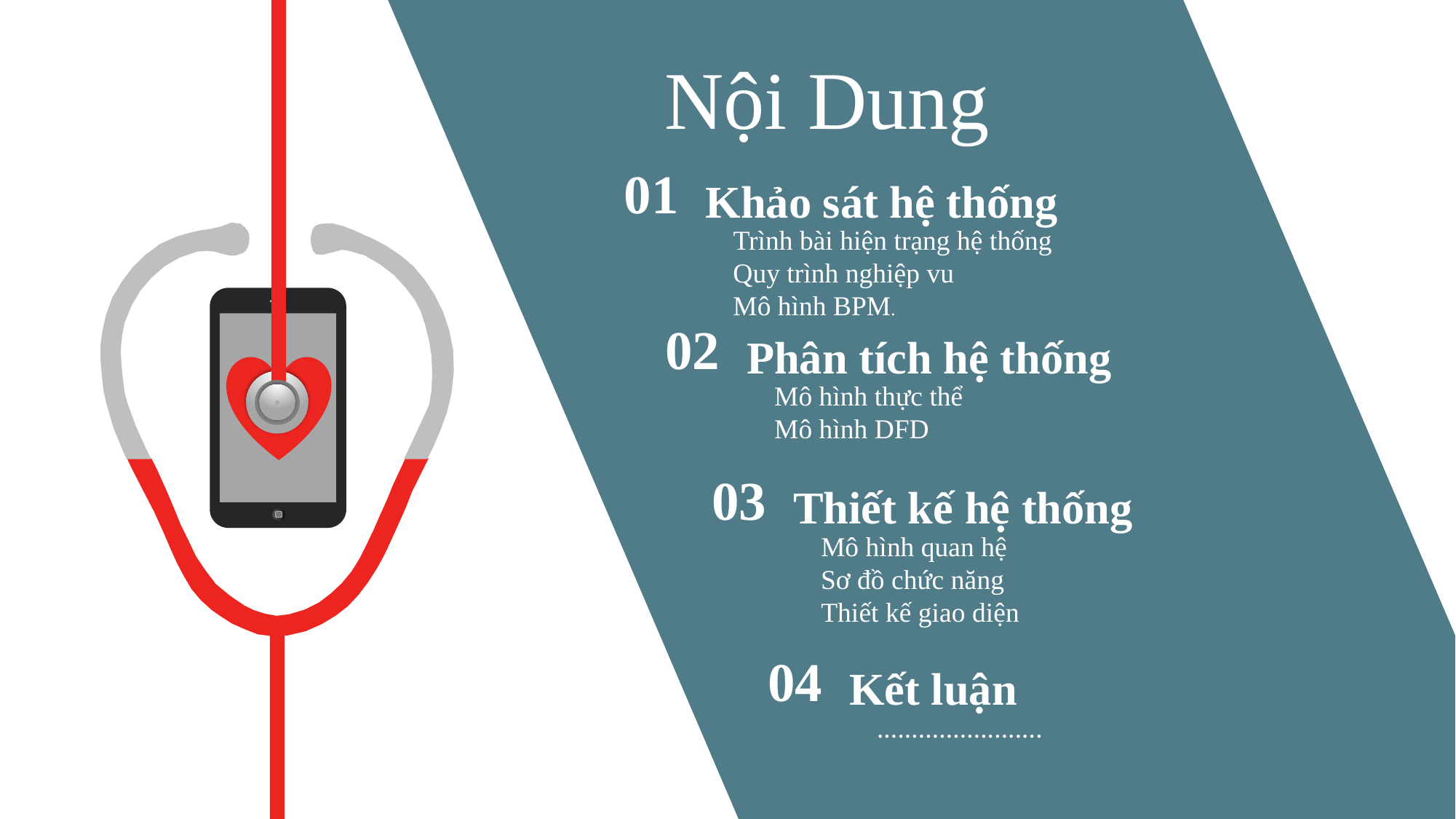

Nội Dung
01
Khảo sát hệ thống
    Trình bài hiện trạng hệ thống
    Quy trình nghiệp vu
    Mô hình BPM.

02
Phân tích hệ thống
    Mô hình thực thể
    Mô hình DFD

03
Thiết kế hệ thống
    Mô hình quan hệ
    Sơ đồ chức năng
    Thiết kế giao diện
04
Kết luận
    ........................